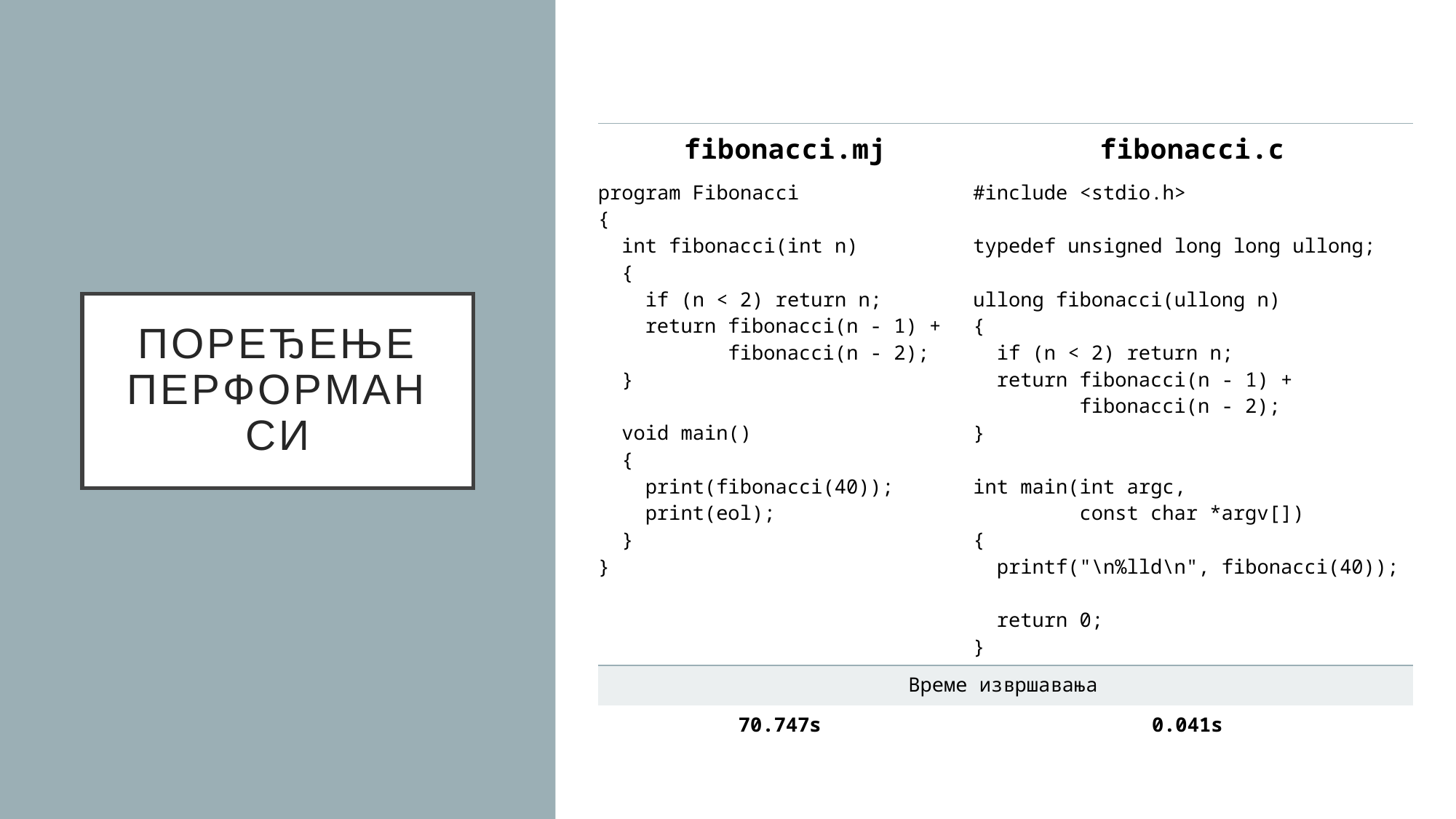

| fibonacci.mj | fibonacci.c |
| --- | --- |
| program Fibonacci { int fibonacci(int n) { if (n < 2) return n; return fibonacci(n - 1) + fibonacci(n - 2); }   void main() { print(fibonacci(40)); print(eol); } } | #include <stdio.h>   typedef unsigned long long ullong;   ullong fibonacci(ullong n) { if (n < 2) return n; return fibonacci(n - 1) + fibonacci(n - 2); }   int main(int argc, const char \*argv[]) { printf("\n%lld\n", fibonacci(40));   return 0; } |
| Време извршавања |  |
| 70.747s | 0.041s |
# Поређење перформанси